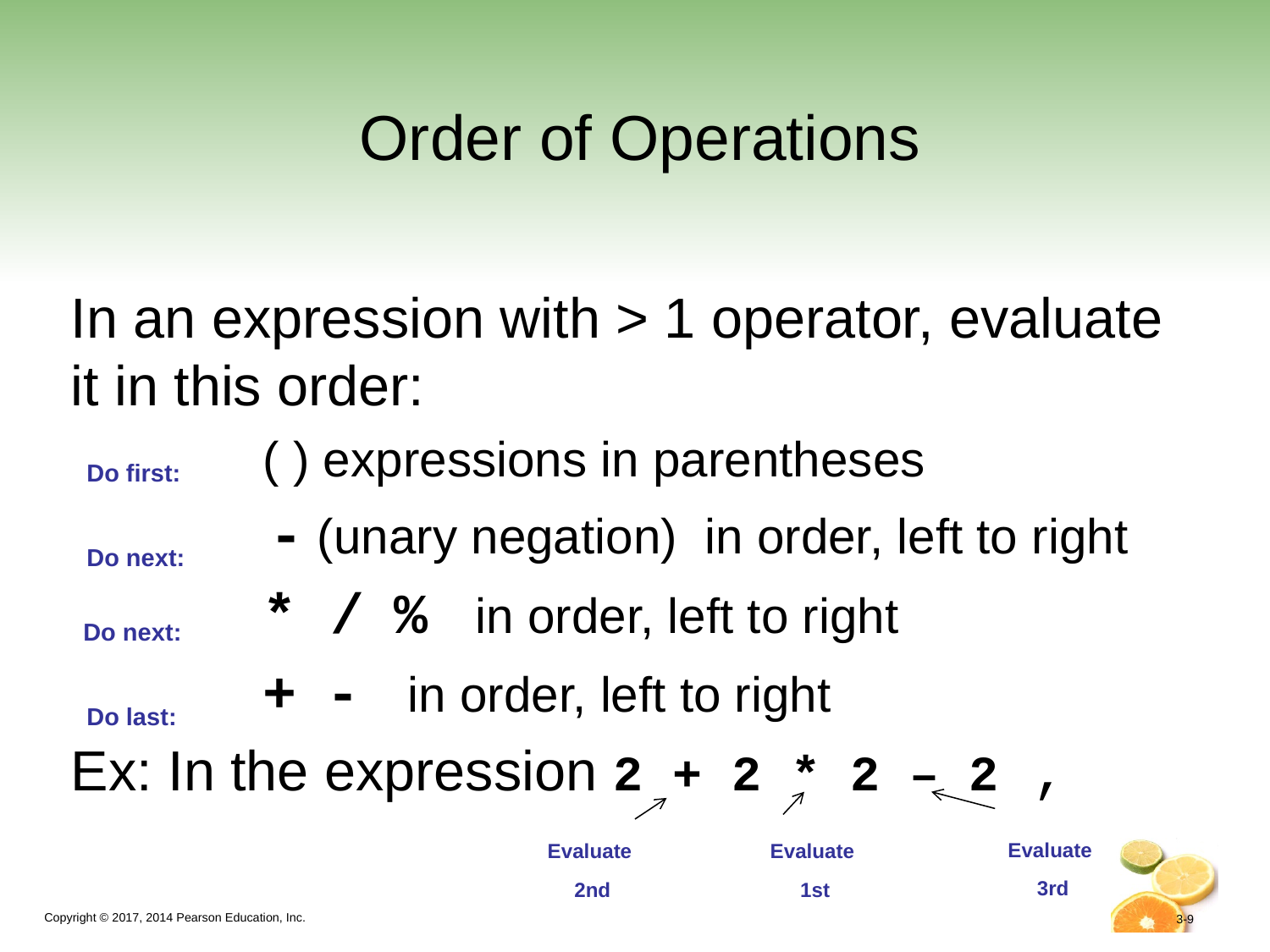

# Order of Operations
In an expression with > 1 operator, evaluate it in this order:
	   ( ) expressions in parentheses
    - (unary negation)  in order, left to right
	   * / %  in order, left to right
	   + -  in order, left to right
Ex: In the expression 2 + 2 * 2 – 2 ,
Do first:
Do next:
Do next:
Do last:
Evaluate
3rd
Evaluate
2nd
Evaluate
1st
3-9